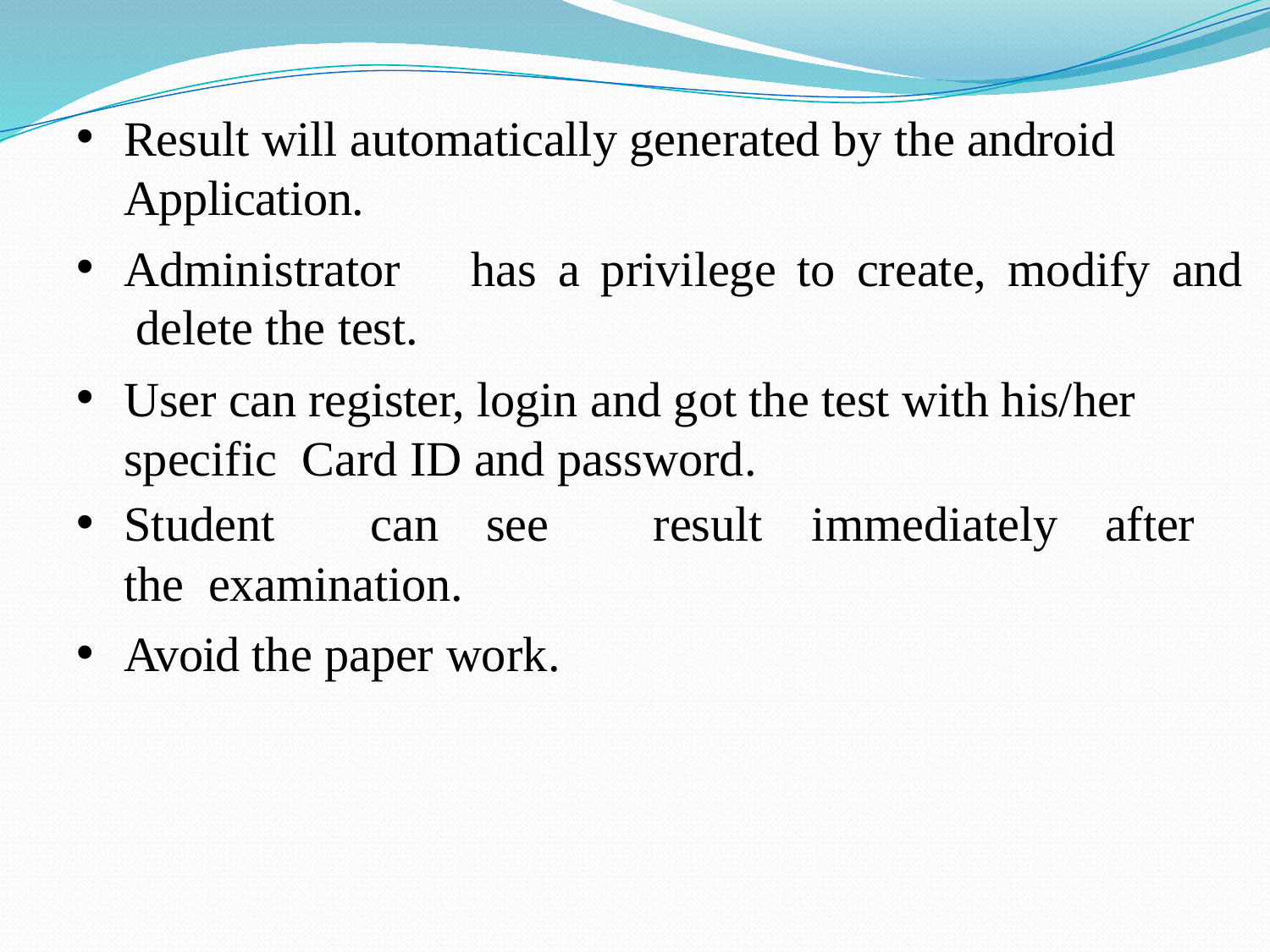

Result will automatically generated by the android Application.
Administrator	has	a	privilege	to	create,	modify	and  delete the test.
User can register, login and got the test with his/her  specific  Card ID and password.
Student	can	see	the  examination.
Avoid the paper work.
result	immediately	after